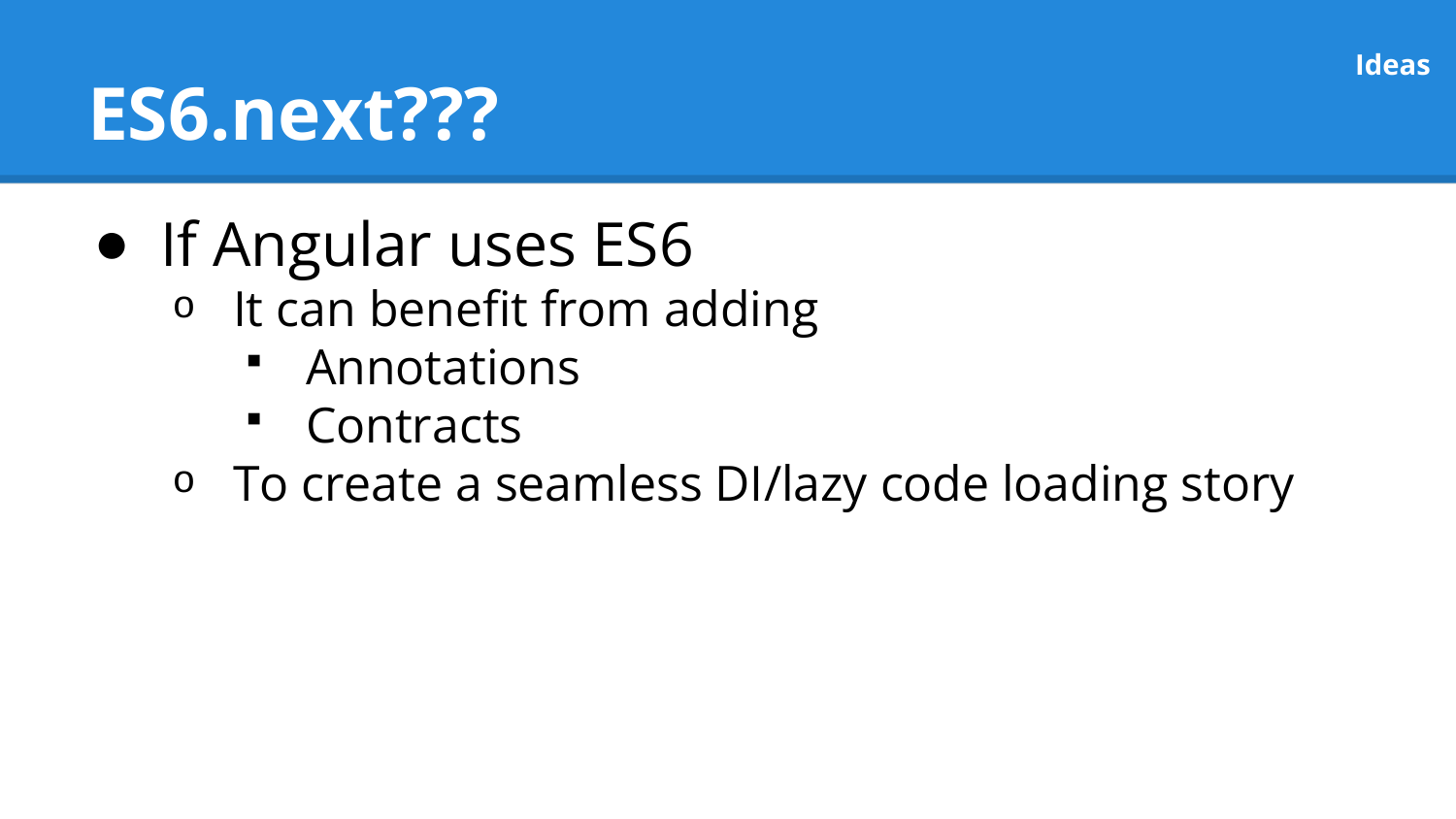

# ES6.next???
Ideas
If Angular uses ES6
It can benefit from adding
Annotations
Contracts
To create a seamless DI/lazy code loading story